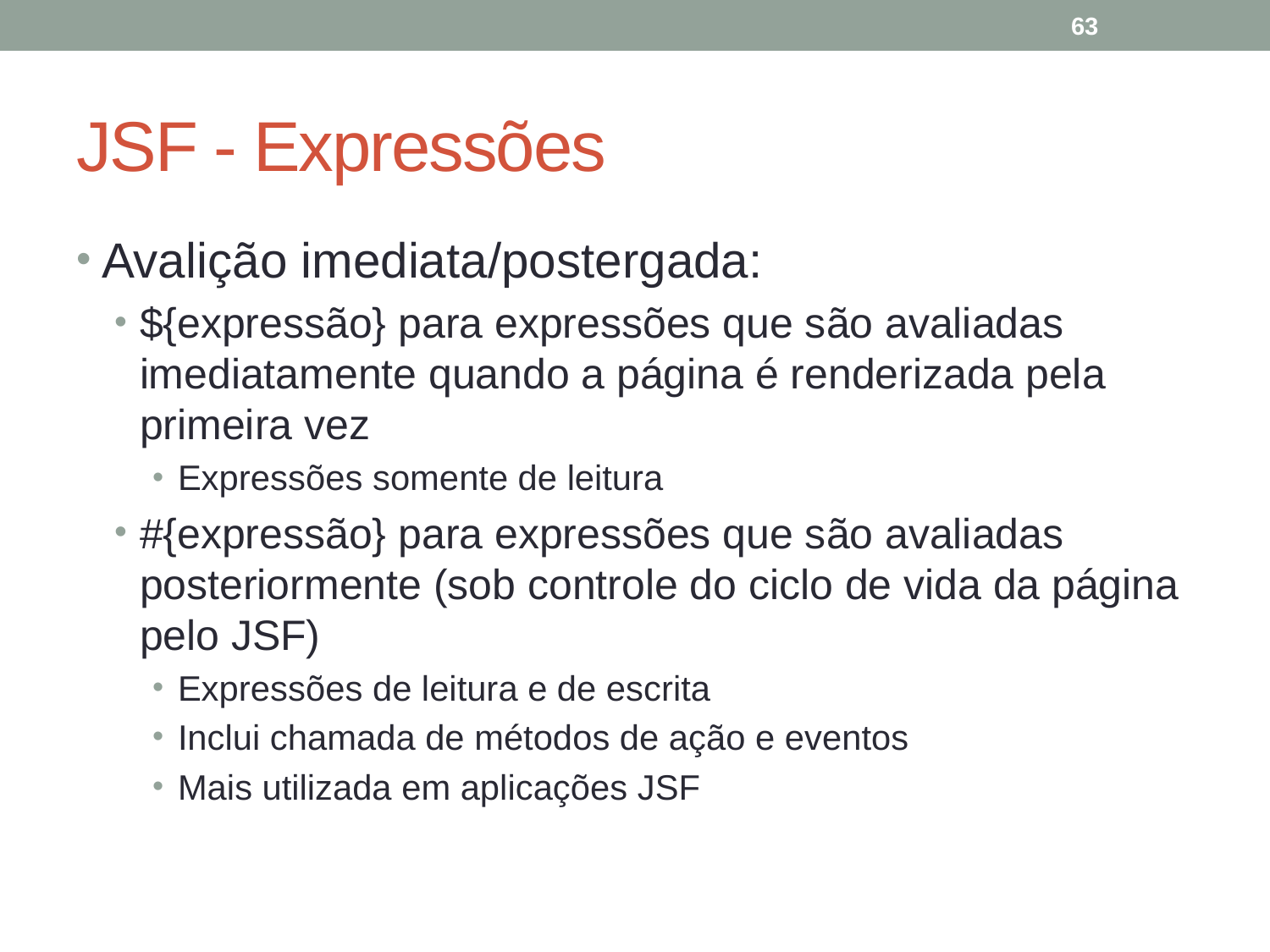

JSF - Expressões
Avalição imediata/postergada:
${expressão} para expressões que são avaliadas imediatamente quando a página é renderizada pela primeira vez
Expressões somente de leitura
#{expressão} para expressões que são avaliadas posteriormente (sob controle do ciclo de vida da página pelo JSF)
Expressões de leitura e de escrita
Inclui chamada de métodos de ação e eventos
Mais utilizada em aplicações JSF
63